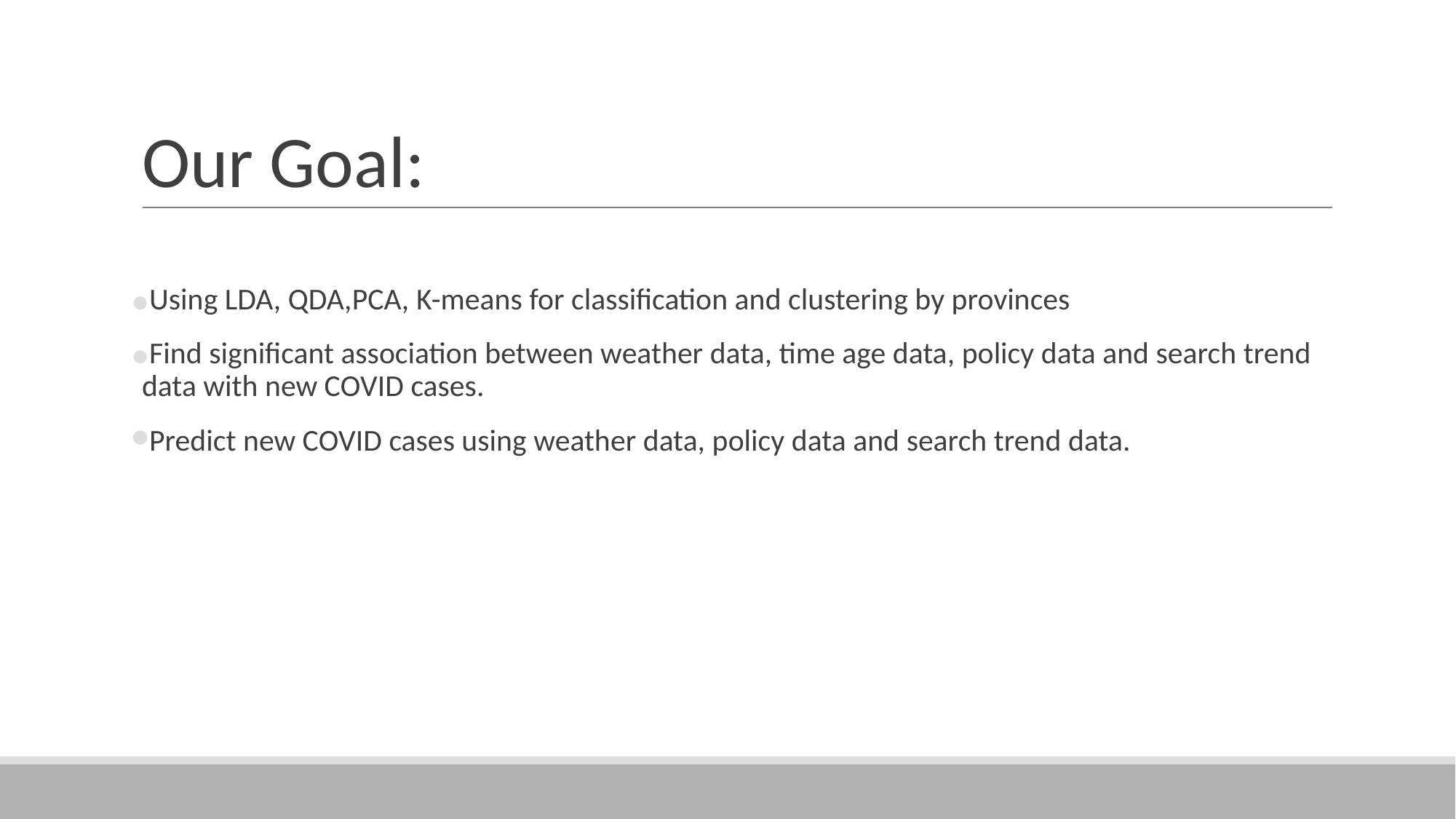

# Our Goal:

Using LDA, QDA,PCA, K-means for classification and clustering by provinces
Find significant association between weather data, time age data, policy data and search trend data with new COVID cases.
Predict new COVID cases using weather data, policy data and search trend data.